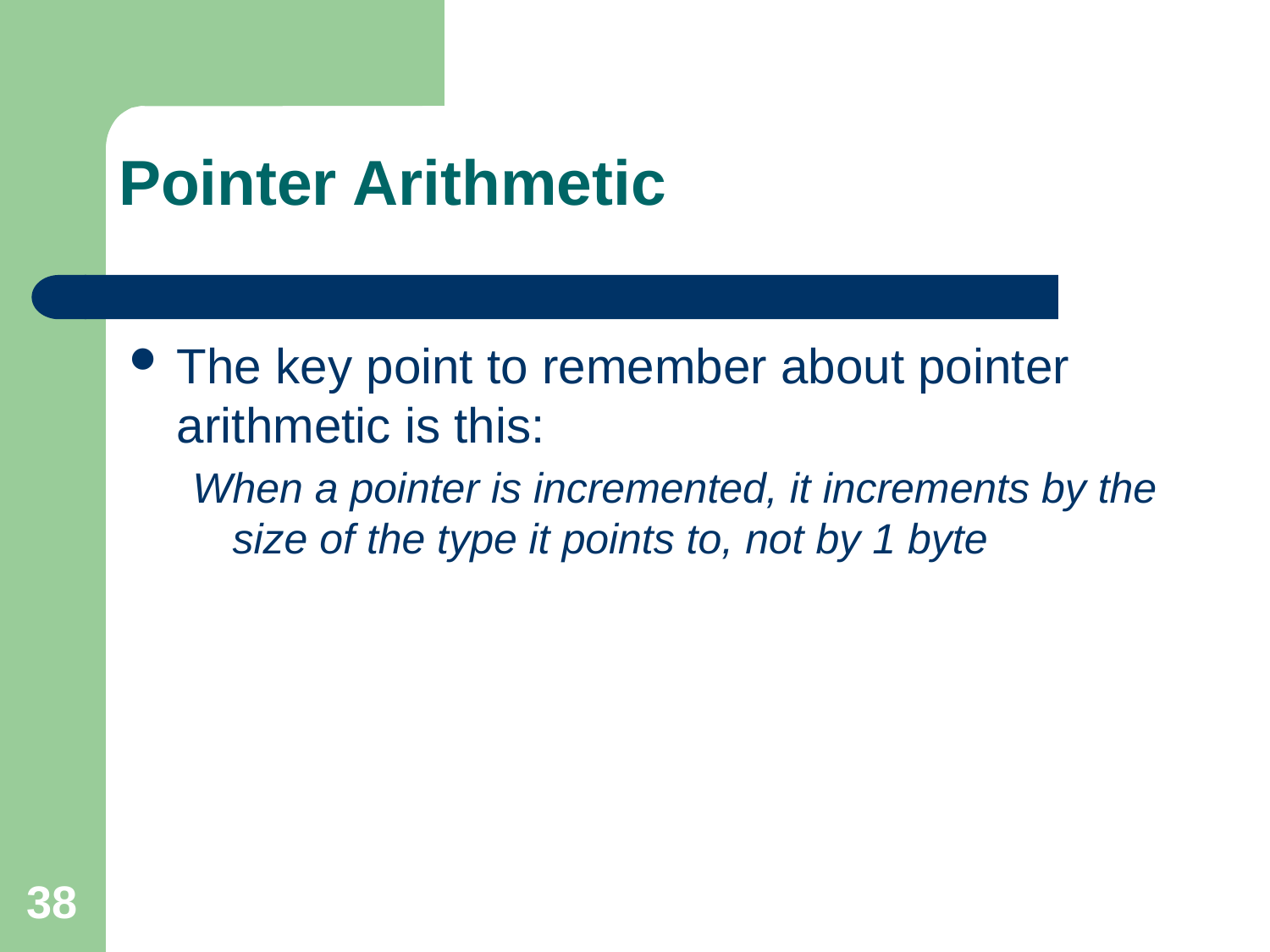

# Pointer Arithmetic
The key point to remember about pointer arithmetic is this:
When a pointer is incremented, it increments by the size of the type it points to, not by 1 byte
38